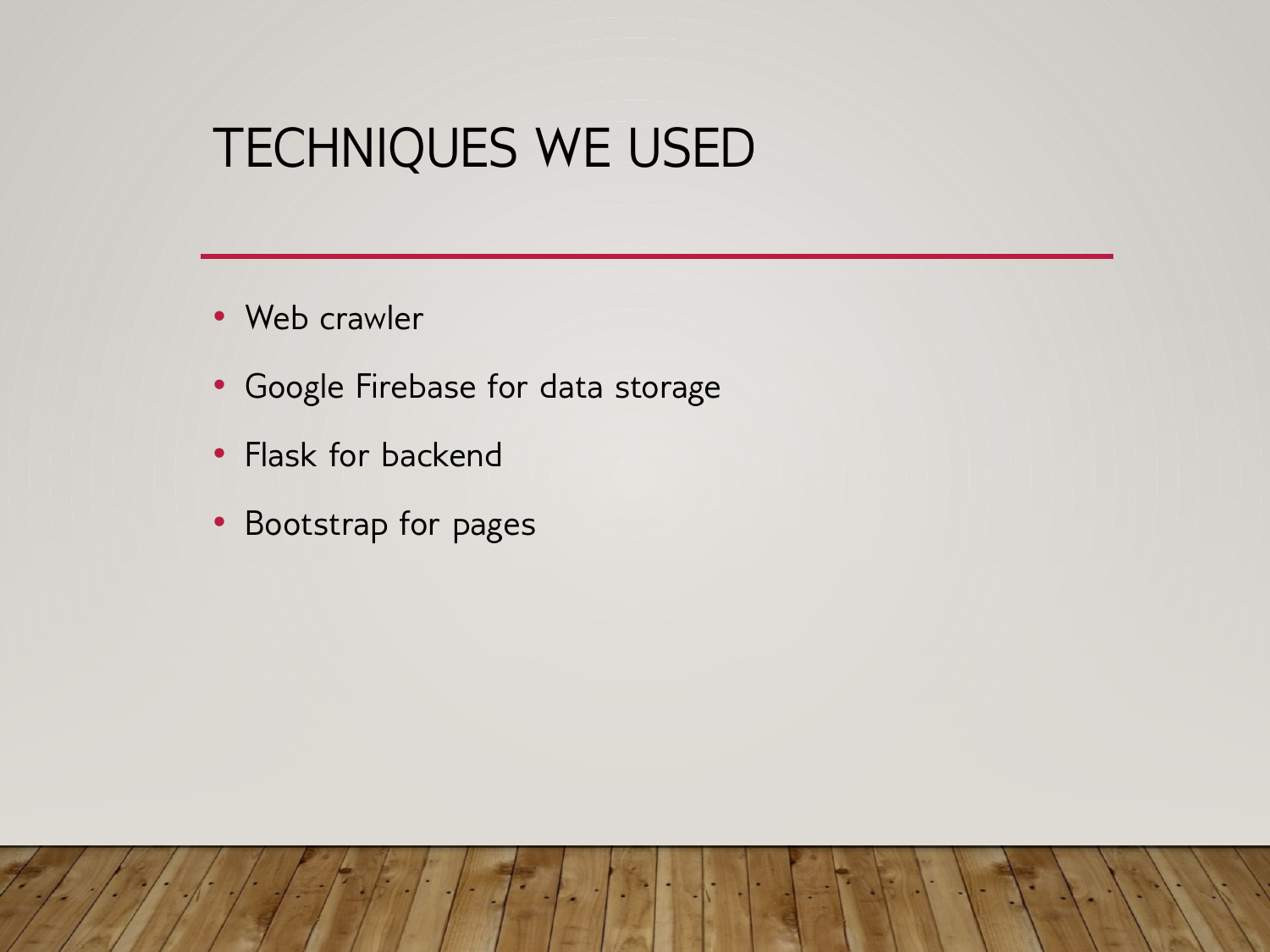

# Techniques we used
Web crawler
Google Firebase for data storage
Flask for backend
Bootstrap for pages